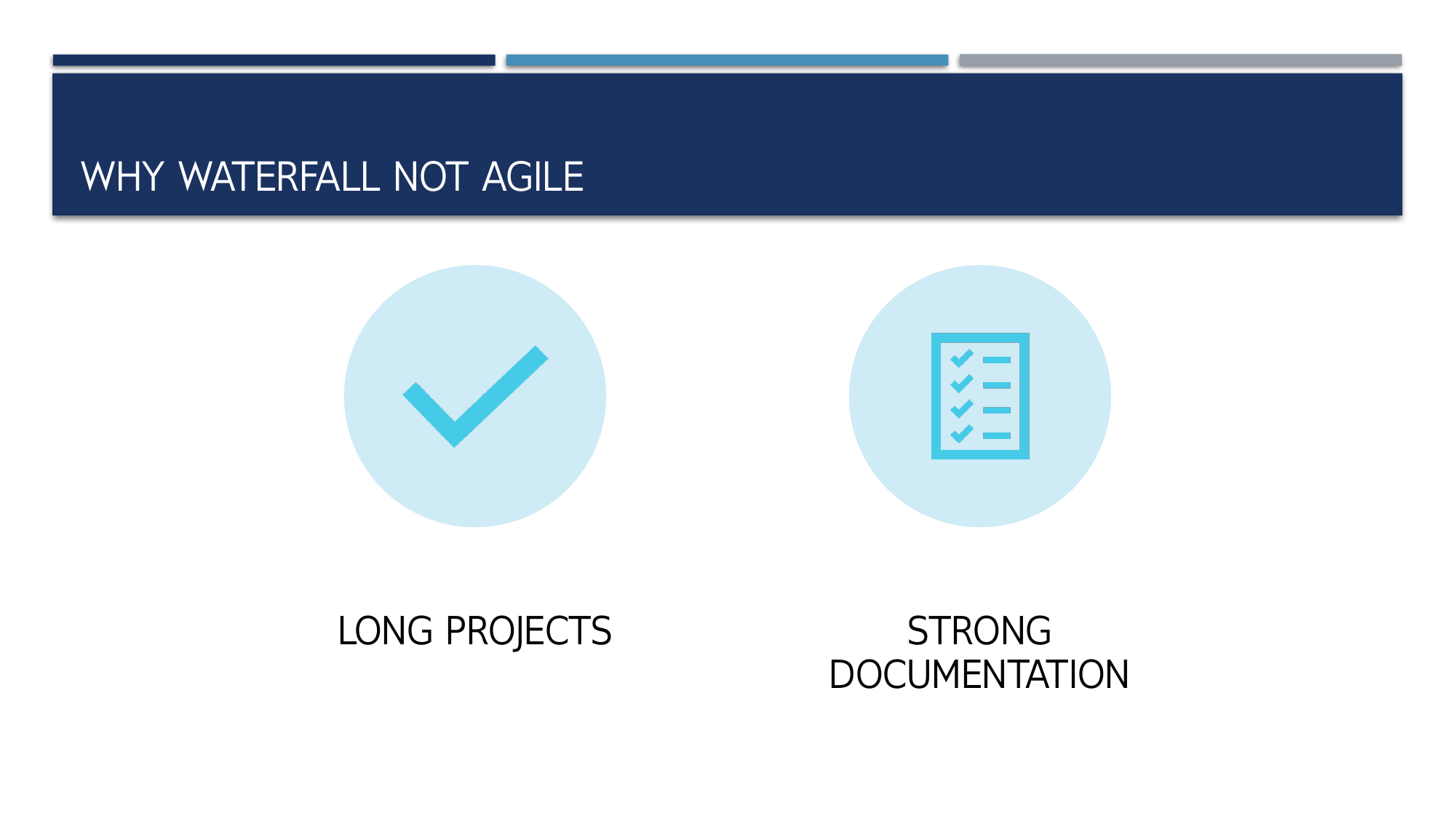

# Why waterfall not agile
Long projects
Strong documentation